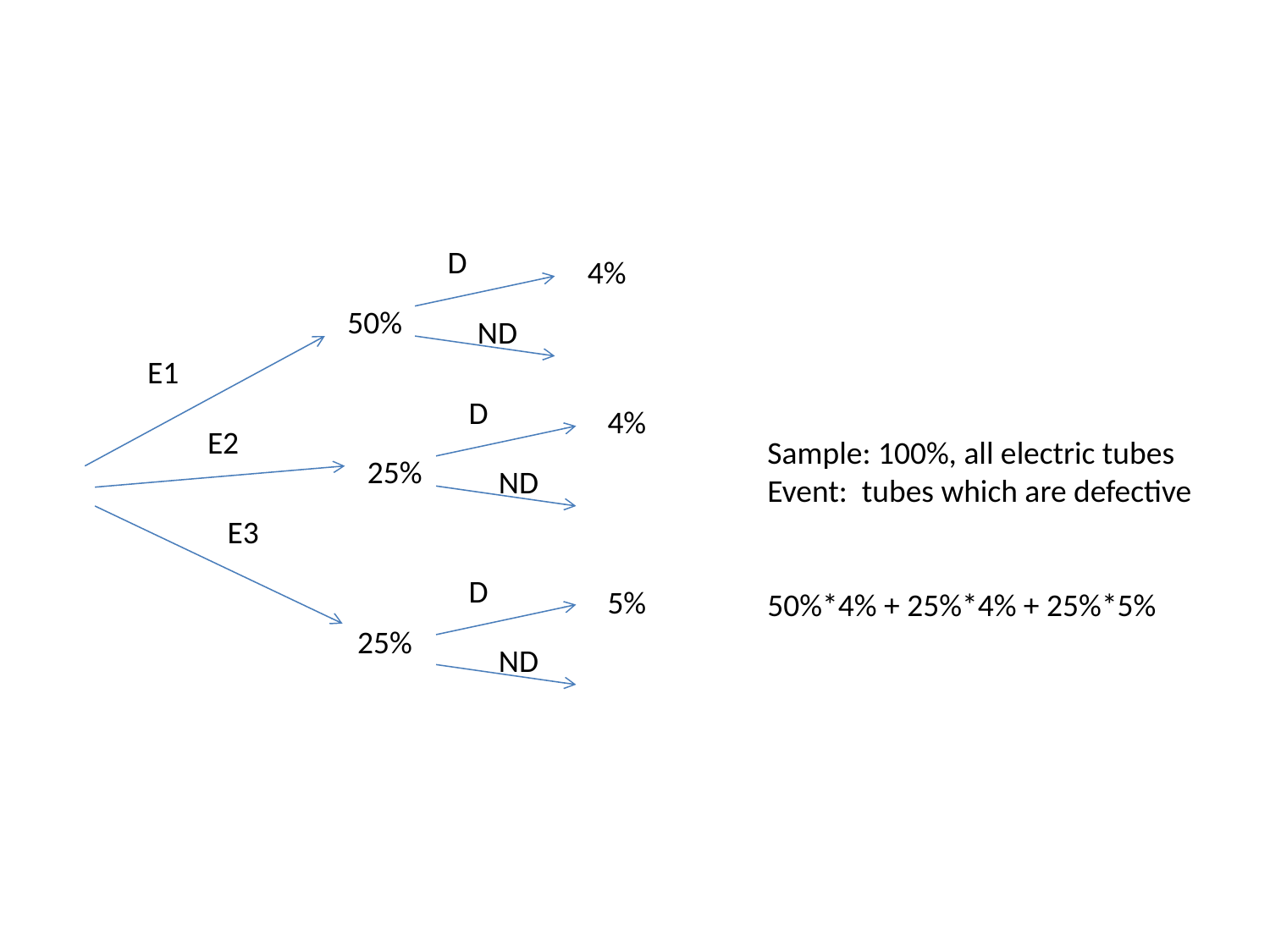

#
D

4%
50%
ND
E1
D
4%
E2
Sample: 100%, all electric tubes
Event:  tubes which are defective

50%*4% + 25%*4% + 25%*5%
25%
ND
E3
D
5%
25%
ND